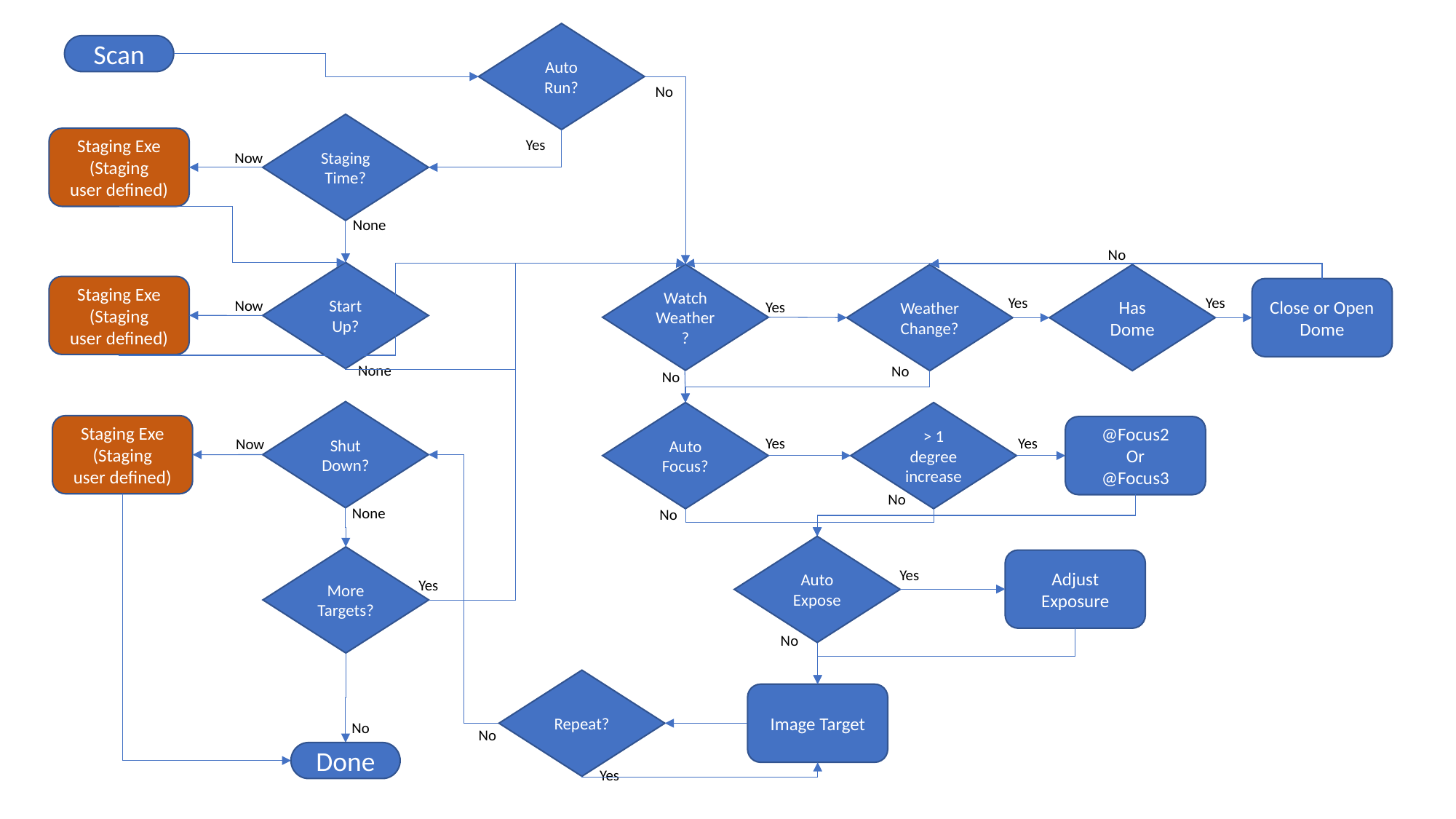

Auto
Run?
Scan
No
Staging Time?
Staging Exe (Staging
user defined)
Yes
Now
None
No
Start Up?
Watch Weather?
Weather Change?
Has Dome
Staging Exe (Staging
user defined)
Close or Open Dome
Yes
Yes
Now
Yes
None
No
No
Shut Down?
Auto
Focus?
> 1 degree increase
Staging Exe (Staging
user defined)
@Focus2
Or
@Focus3
Yes
Yes
Now
No
None
No
Auto Expose
More Targets?
Adjust Exposure
Yes
Yes
No
Repeat?
Image Target
No
No
Done
Yes